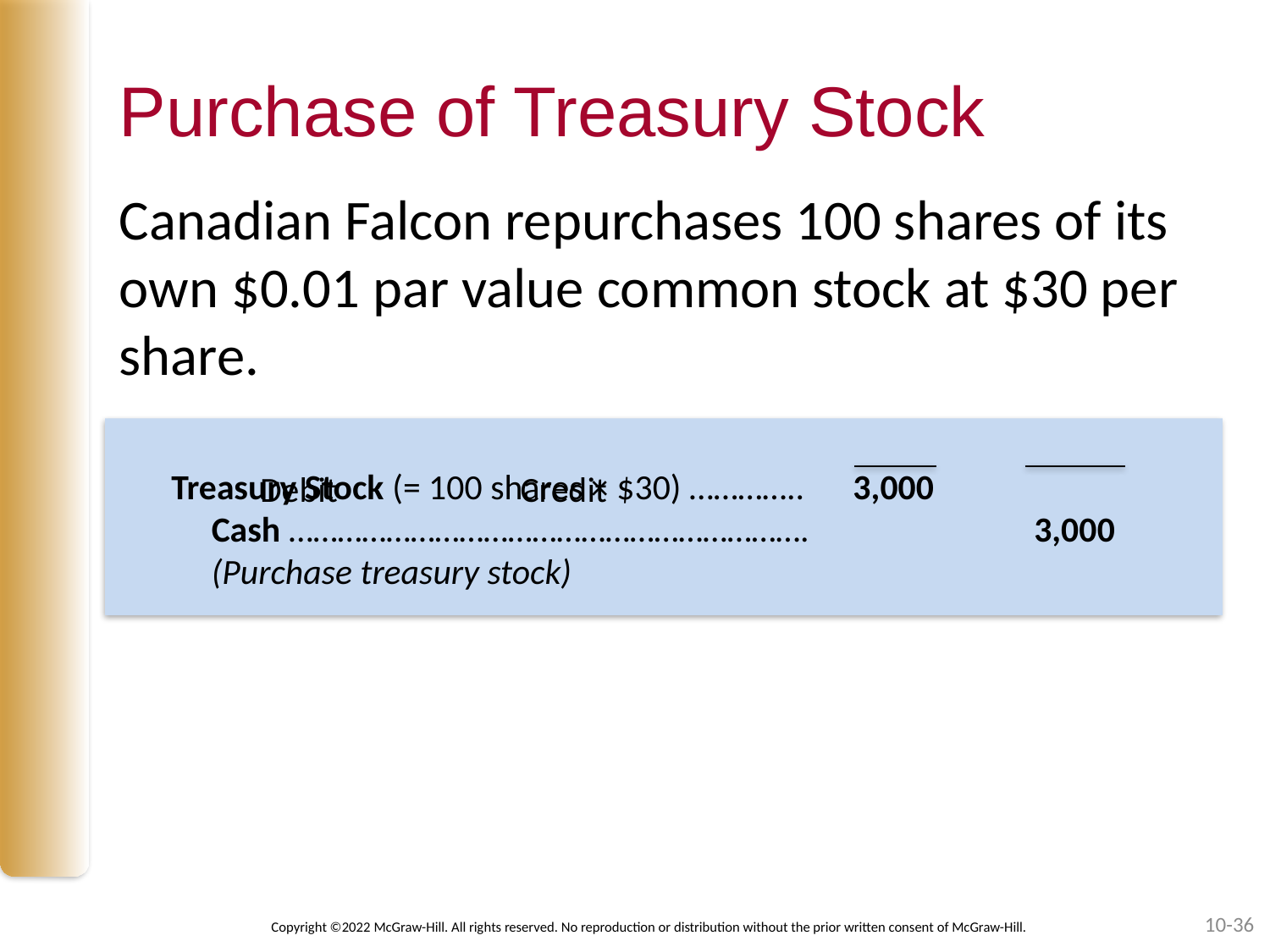

# Purchase of Treasury Stock
Canadian Falcon repurchases 100 shares of its own $0.01 par value common stock at $30 per share.

      							                                  Debit		Credit
Treasury Stock (= 100 shares × $30) …………..      3,000
     Cash ……………………………………………………….                            3,000
     (Purchase treasury stock)
10-36
Copyright ©2022 McGraw-Hill. All rights reserved. No reproduction or distribution without the prior written consent of McGraw-Hill.